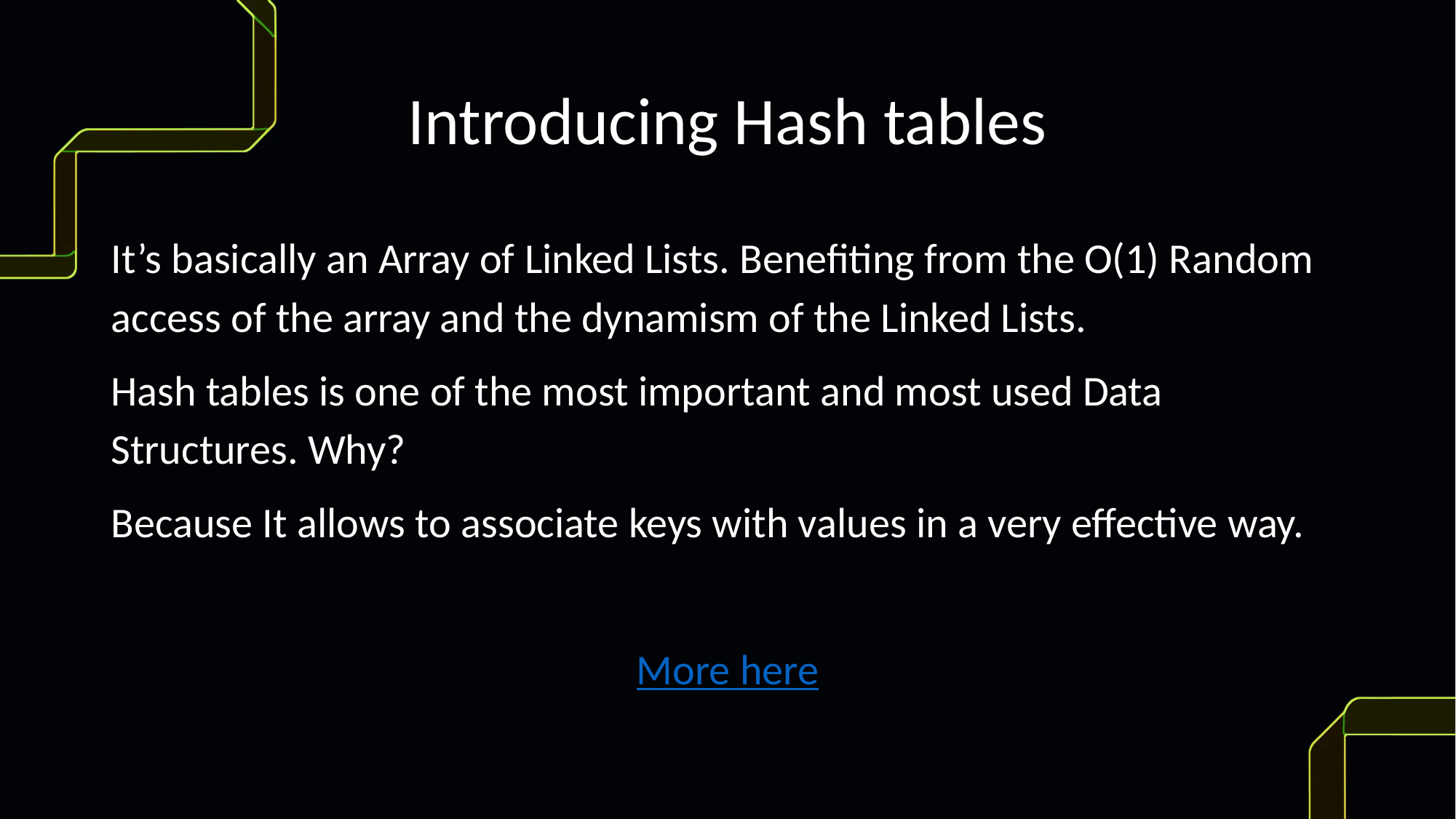

# Introducing Hash tables
It’s basically an Array of Linked Lists. Benefiting from the O(1) Random access of the array and the dynamism of the Linked Lists.
Hash tables is one of the most important and most used Data Structures. Why?
Because It allows to associate keys with values in a very effective way.

More here